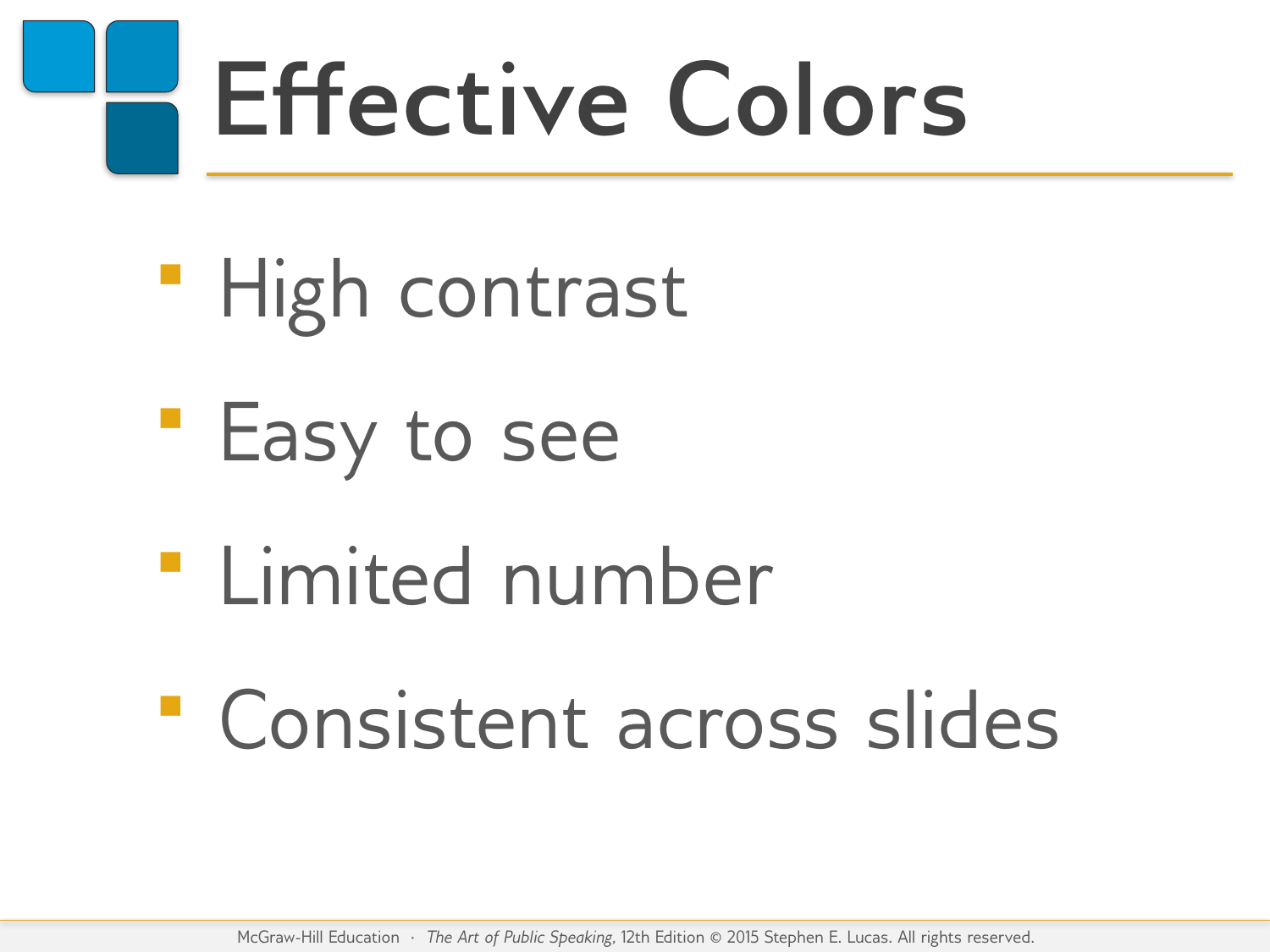

# Effective Colors
High contrast
Easy to see
Limited number
Consistent across slides